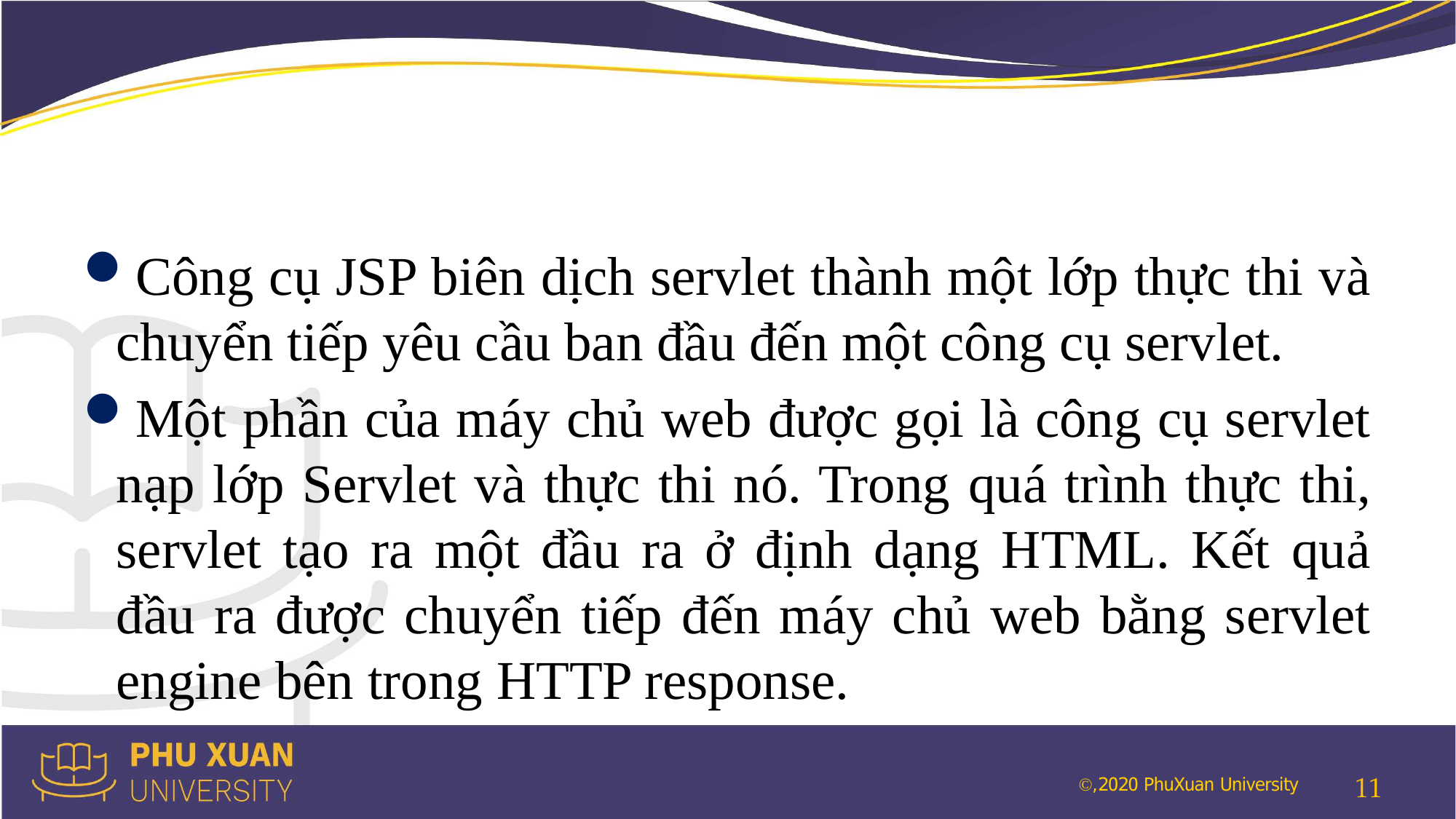

#
Công cụ JSP biên dịch servlet thành một lớp thực thi và chuyển tiếp yêu cầu ban đầu đến một công cụ servlet.
Một phần của máy chủ web được gọi là công cụ servlet nạp lớp Servlet và thực thi nó. Trong quá trình thực thi, servlet tạo ra một đầu ra ở định dạng HTML. Kết quả đầu ra được chuyển tiếp đến máy chủ web bằng servlet engine bên trong HTTP response.

11